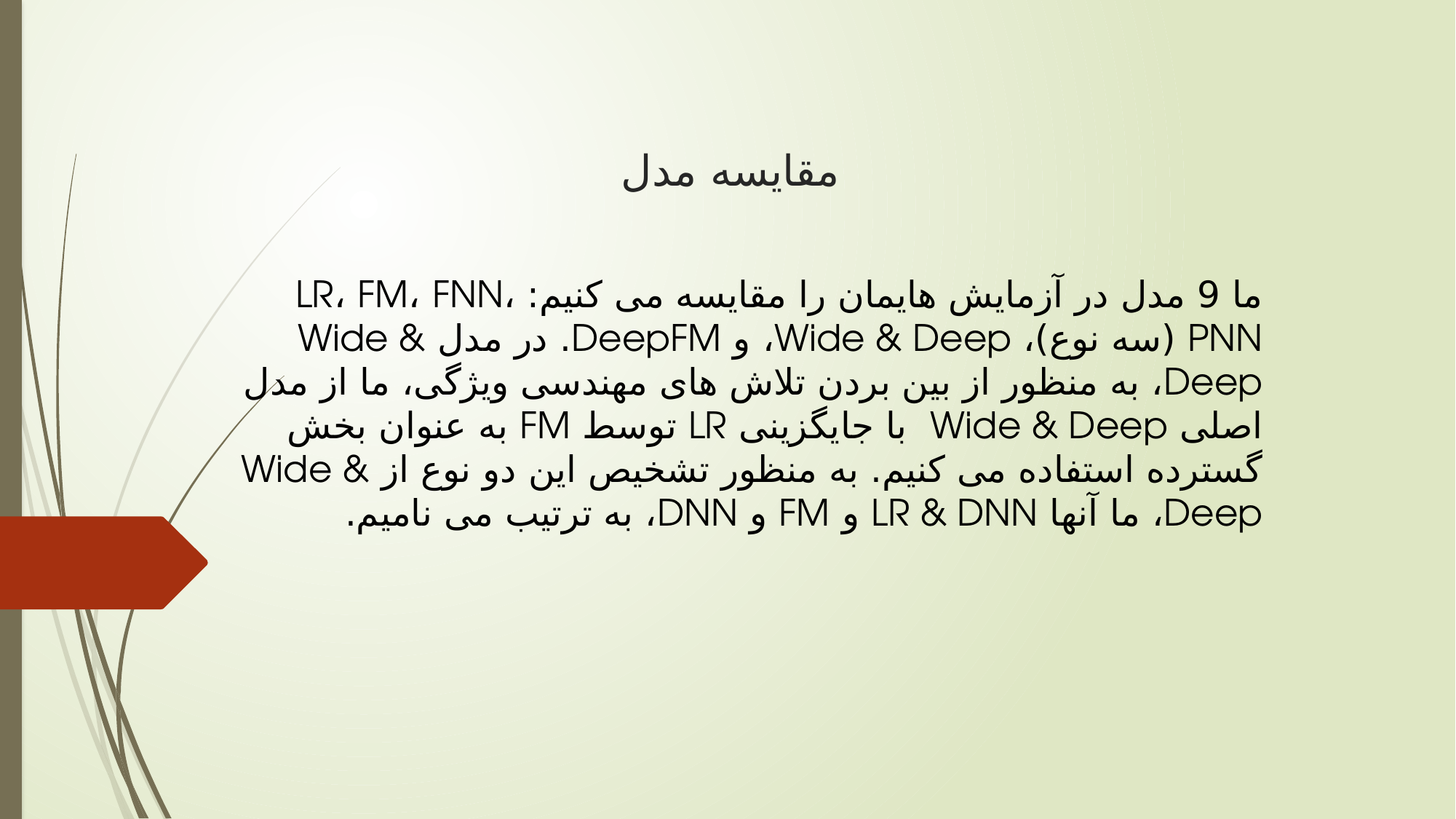

# مقایسه مدل
ما 9 مدل در آزمایش هایمان را مقایسه می کنیم: LR، FM، FNN، PNN (سه نوع)، Wide & Deep، و DeepFM. در مدل Wide & Deep، به منظور از بین بردن تلاش های مهندسی ویژگی، ما از مدل اصلی Wide & Deep  با جایگزینی LR توسط FM به عنوان بخش گسترده استفاده می کنیم. به منظور تشخیص این دو نوع از Wide & Deep، ما آنها LR & DNN و FM و DNN، به ترتیب می نامیم.